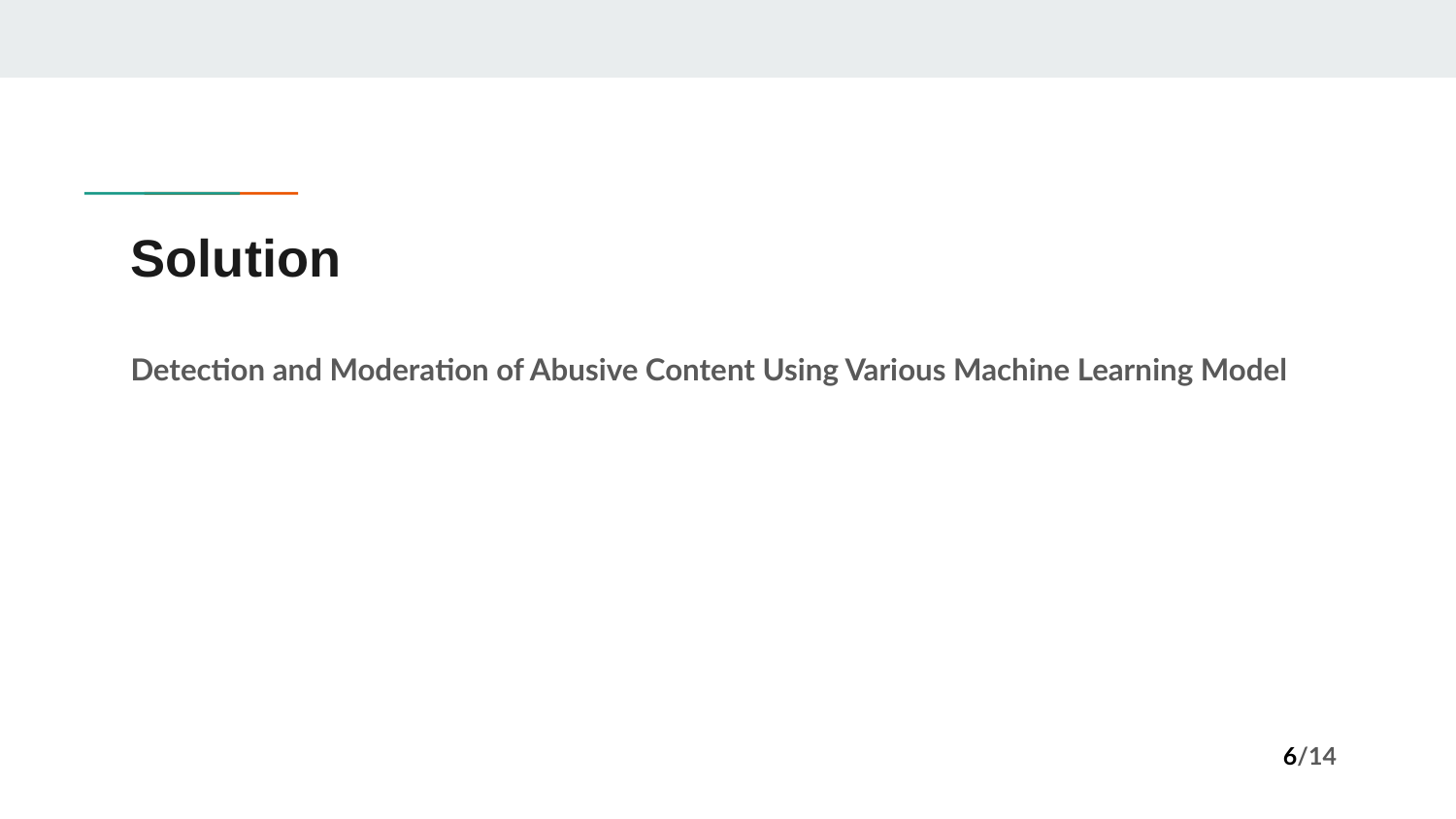

# Solution

Detection and Moderation of Abusive Content Using Various Machine Learning Model
6/14